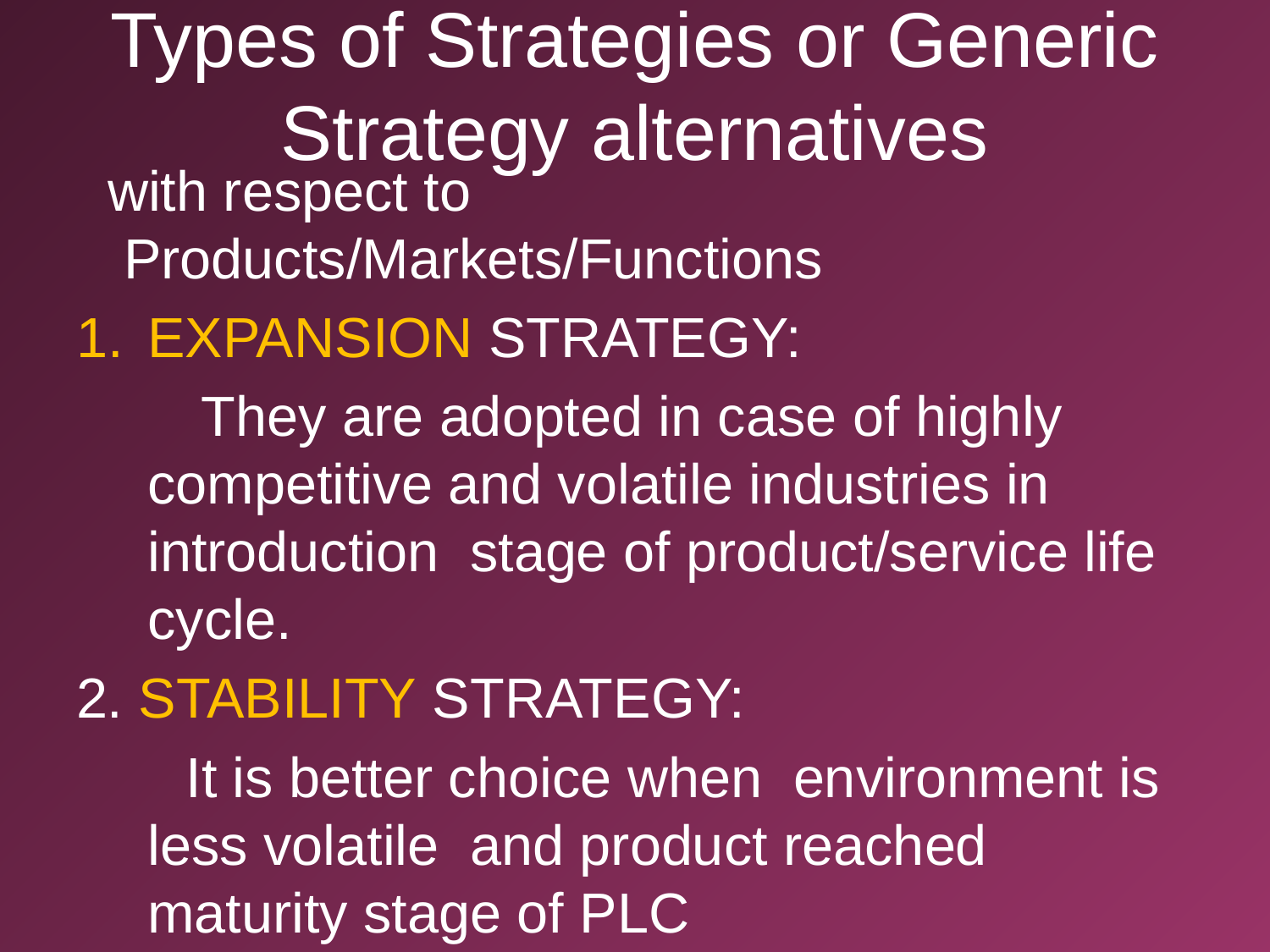

# Types of Strategies or Generic Strategy alternatives
  with respect to  Products/Markets/Functions
EXPANSION STRATEGY:
        They are adopted in case of highly competitive and volatile industries in introduction  stage of product/service life cycle.
2. STABILITY STRATEGY:
       It is better choice when  environment is less volatile  and product reached maturity stage of PLC